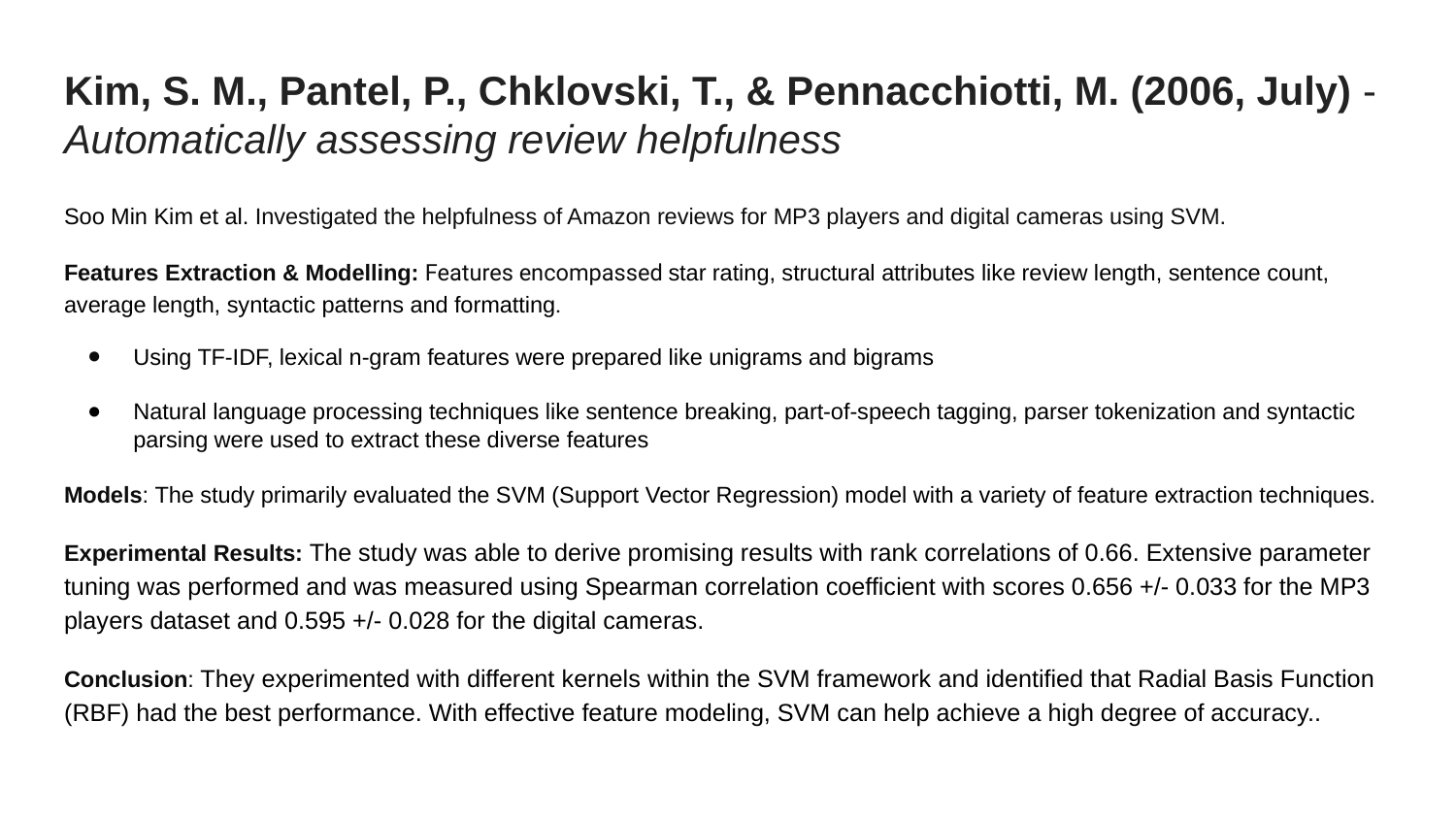

# Kim, S. M., Pantel, P., Chklovski, T., & Pennacchiotti, M. (2006, July) - Automatically assessing review helpfulness
Soo Min Kim et al. Investigated the helpfulness of Amazon reviews for MP3 players and digital cameras using SVM.
Features Extraction & Modelling: Features encompassed star rating, structural attributes like review length, sentence count, average length, syntactic patterns and formatting.
Using TF-IDF, lexical n-gram features were prepared like unigrams and bigrams
Natural language processing techniques like sentence breaking, part-of-speech tagging, parser tokenization and syntactic parsing were used to extract these diverse features
Models: The study primarily evaluated the SVM (Support Vector Regression) model with a variety of feature extraction techniques.
Experimental Results: The study was able to derive promising results with rank correlations of 0.66. Extensive parameter tuning was performed and was measured using Spearman correlation coefficient with scores 0.656 +/- 0.033 for the MP3 players dataset and 0.595 +/- 0.028 for the digital cameras.
Conclusion: They experimented with different kernels within the SVM framework and identified that Radial Basis Function (RBF) had the best performance. With effective feature modeling, SVM can help achieve a high degree of accuracy..